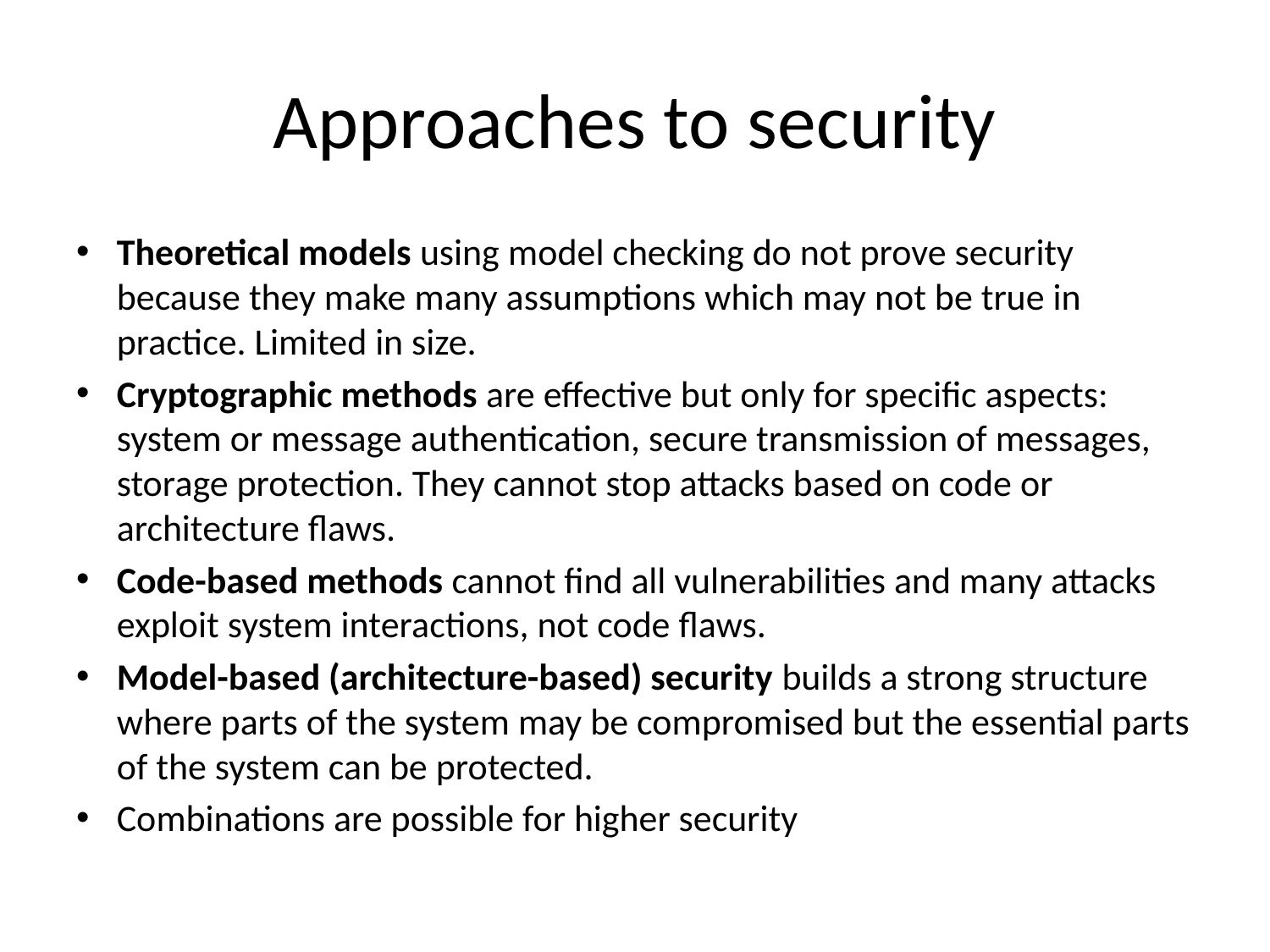

# Approaches to security
Theoretical models using model checking do not prove security because they make many assumptions which may not be true in practice. Limited in size.
Cryptographic methods are effective but only for specific aspects: system or message authentication, secure transmission of messages, storage protection. They cannot stop attacks based on code or architecture flaws.
Code-based methods cannot find all vulnerabilities and many attacks exploit system interactions, not code flaws.
Model-based (architecture-based) security builds a strong structure where parts of the system may be compromised but the essential parts of the system can be protected.
Combinations are possible for higher security